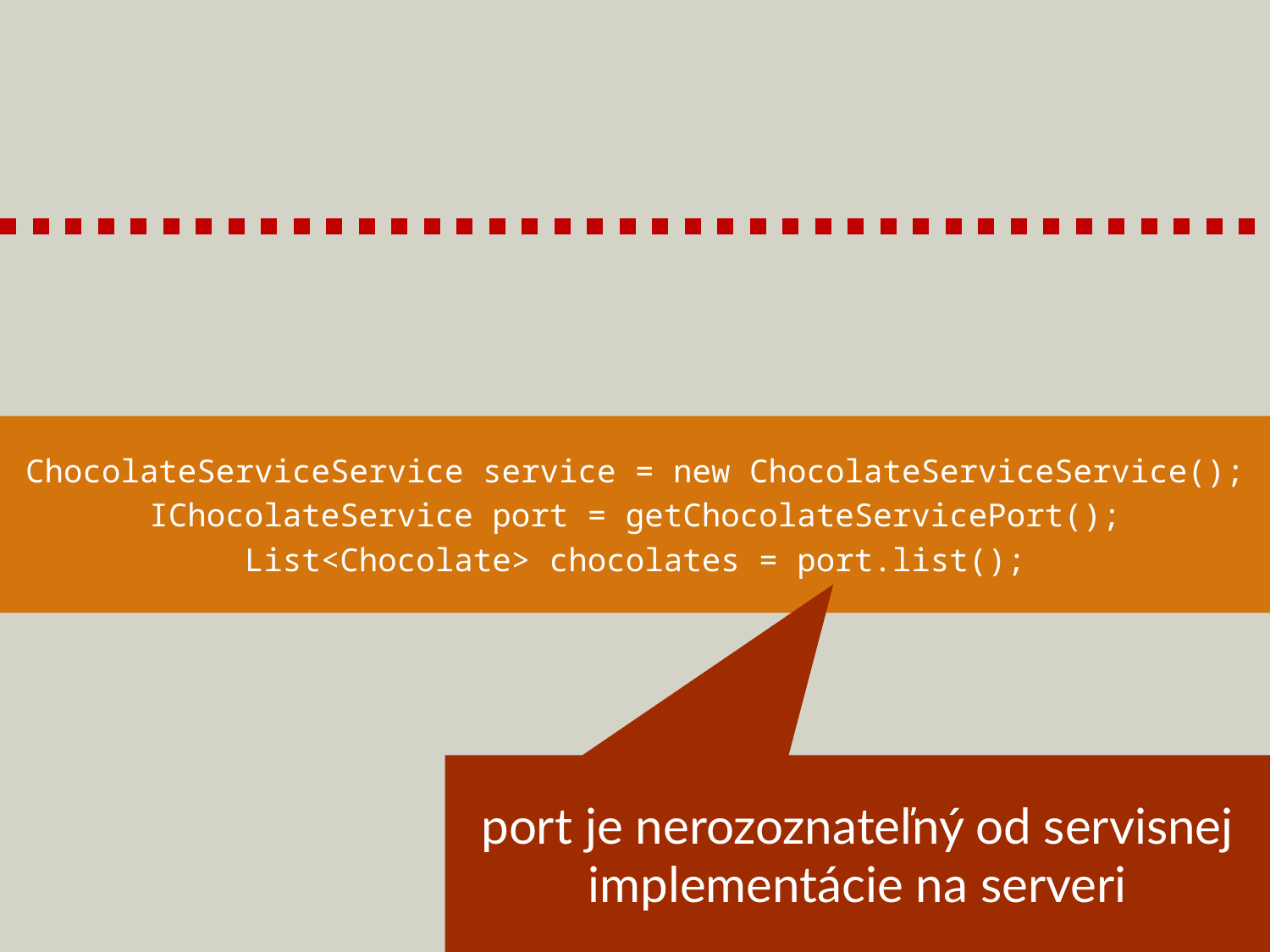

ChocolateServiceService service = new ChocolateServiceService();
IChocolateService port = getChocolateServicePort();
List<Chocolate> chocolates = port.list();
port je nerozoznateľný od servisnej implementácie na serveri